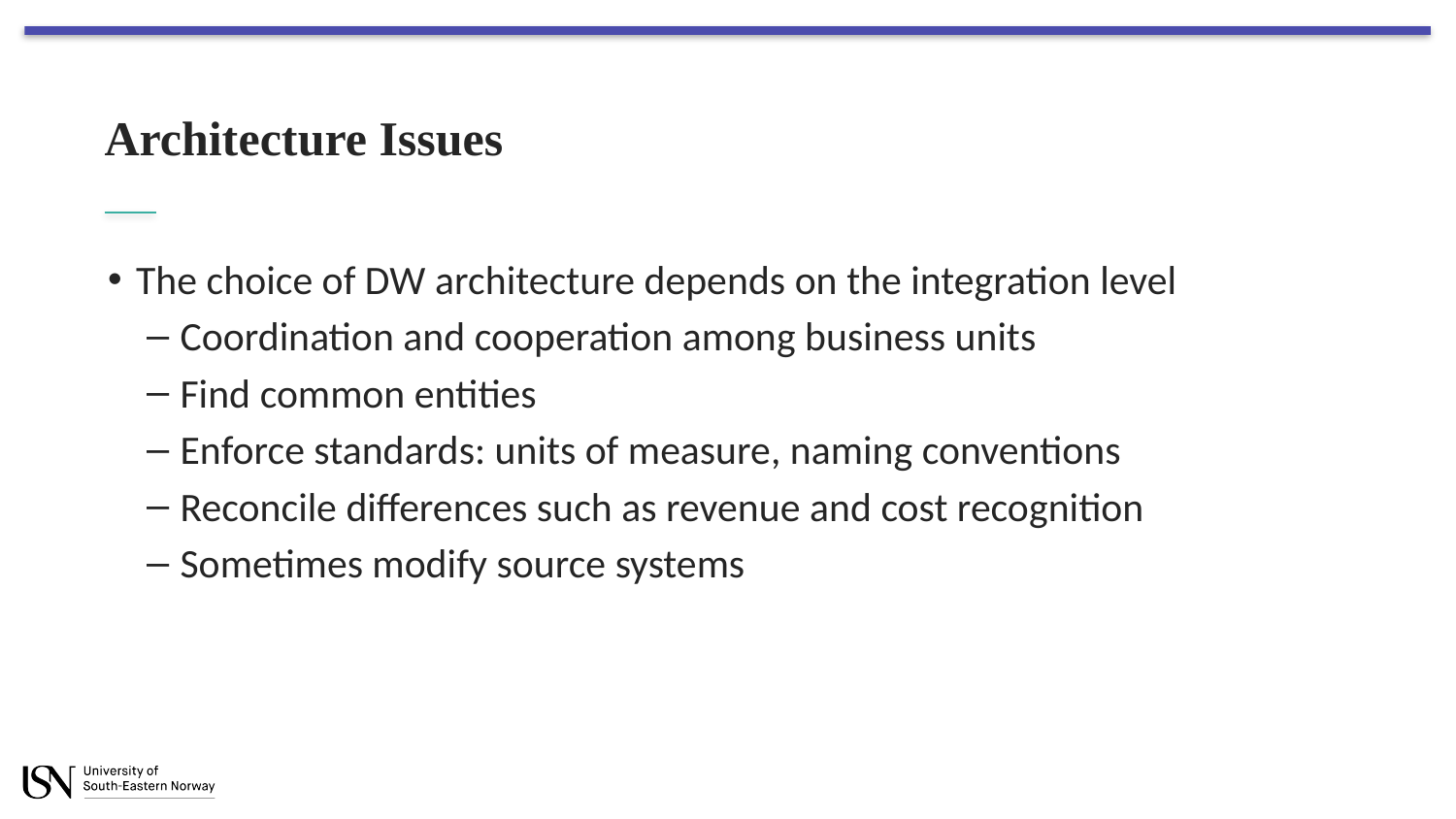

# Architecture Issues
The choice of DW architecture depends on the integration level
Coordination and cooperation among business units
Find common entities
Enforce standards: units of measure, naming conventions
Reconcile differences such as revenue and cost recognition
Sometimes modify source systems